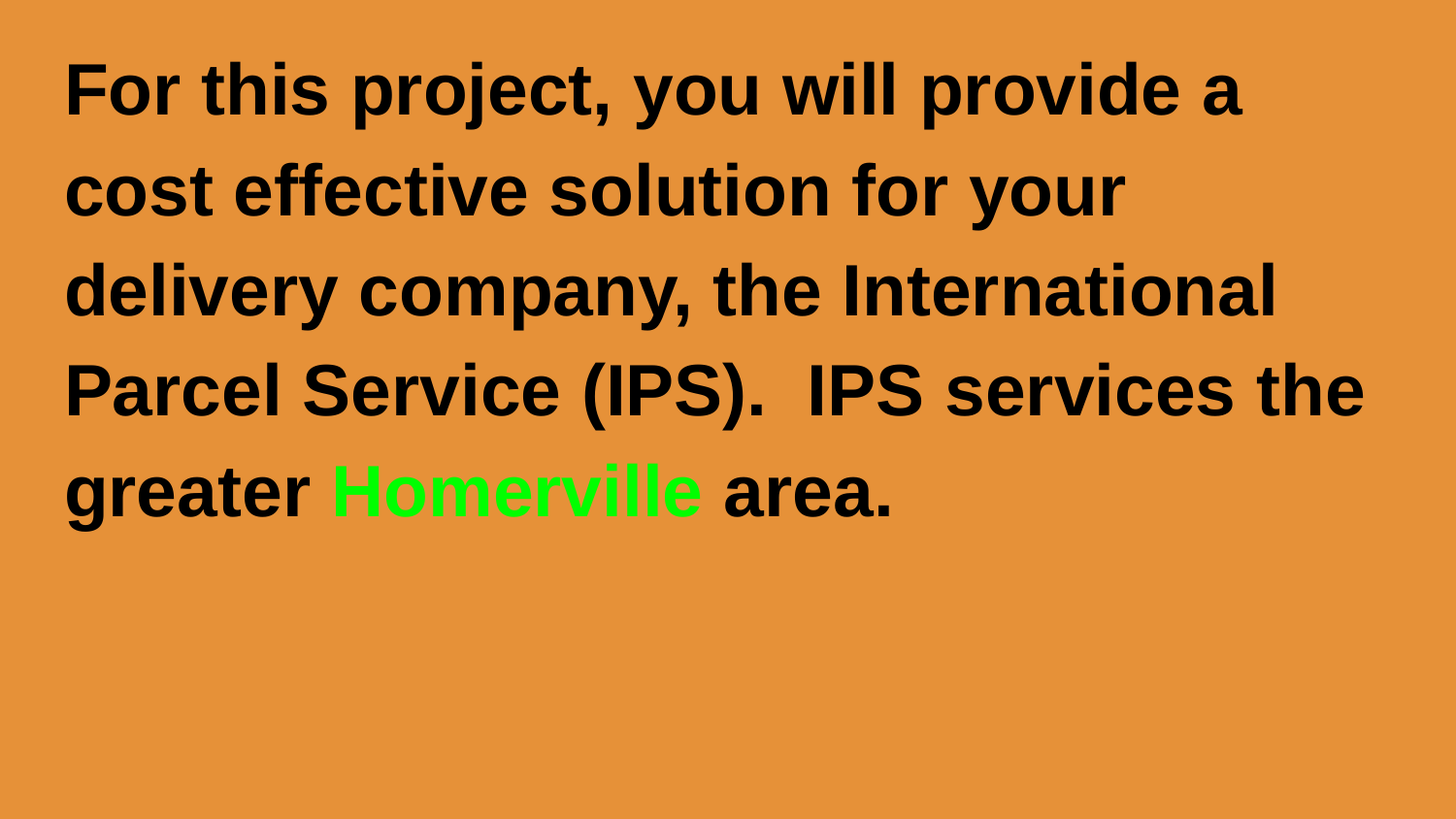

For this project, you will provide a cost effective solution for your delivery company, the International Parcel Service (IPS).  IPS services the greater Homerville area.